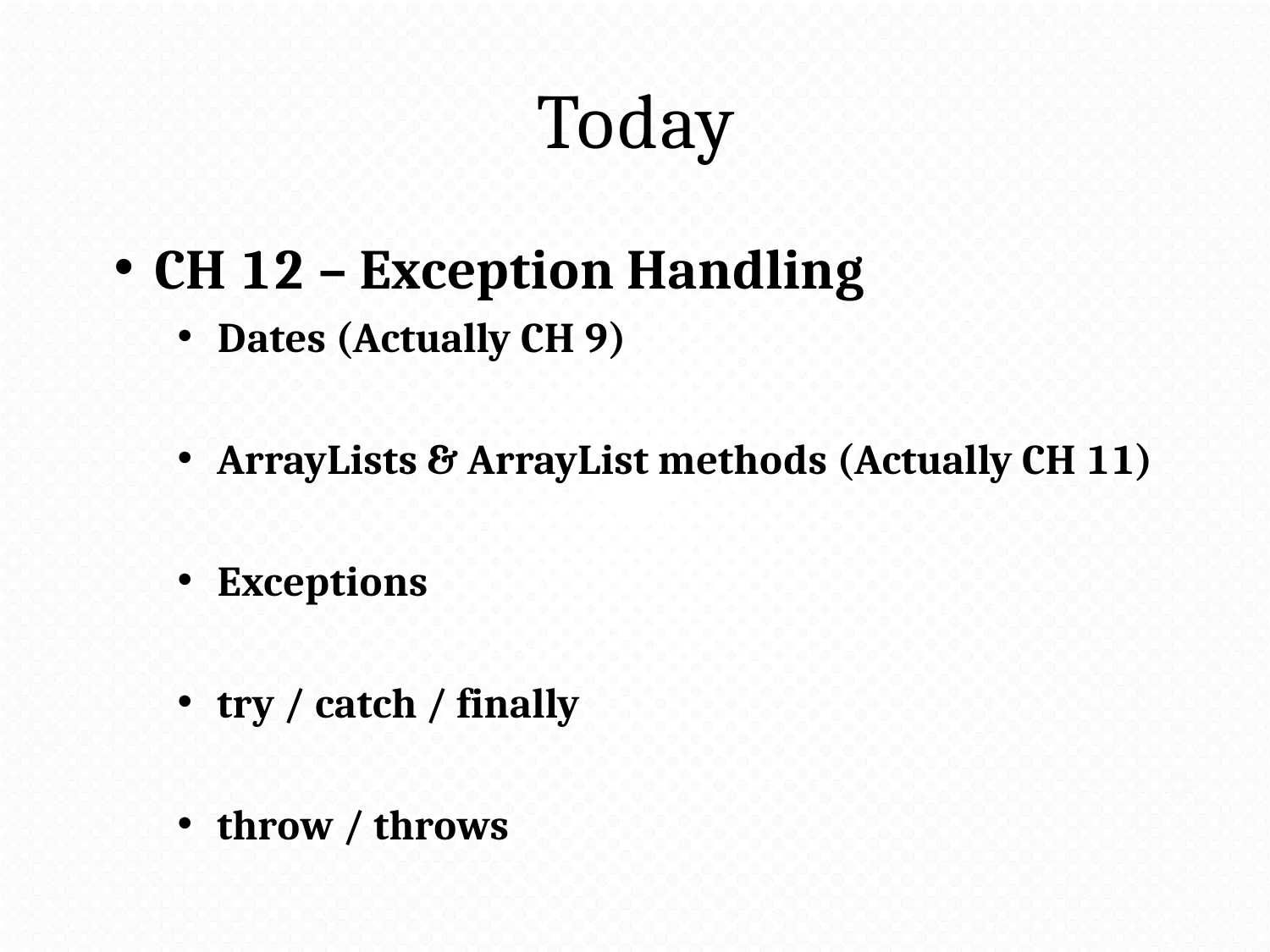

# Today
CH 12 – Exception Handling
Dates (Actually CH 9)

ArrayLists & ArrayList methods (Actually CH 11)

Exceptions

try / catch / finally

throw / throws